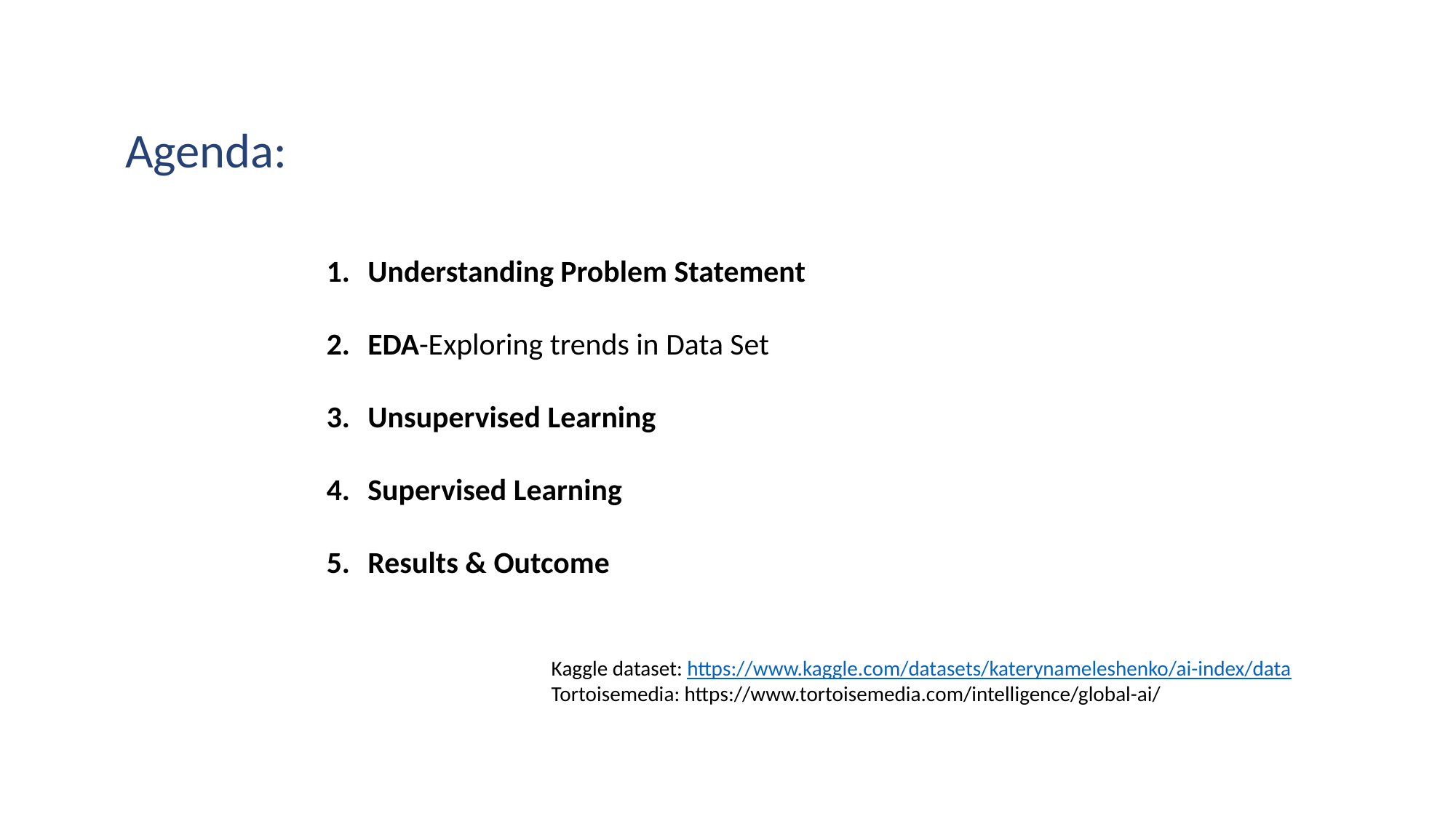

Agenda:
Understanding Problem Statement
EDA-Exploring trends in Data Set
Unsupervised Learning
Supervised Learning
Results & Outcome
Kaggle dataset: https://www.kaggle.com/datasets/katerynameleshenko/ai-index/data
Tortoisemedia: https://www.tortoisemedia.com/intelligence/global-ai/